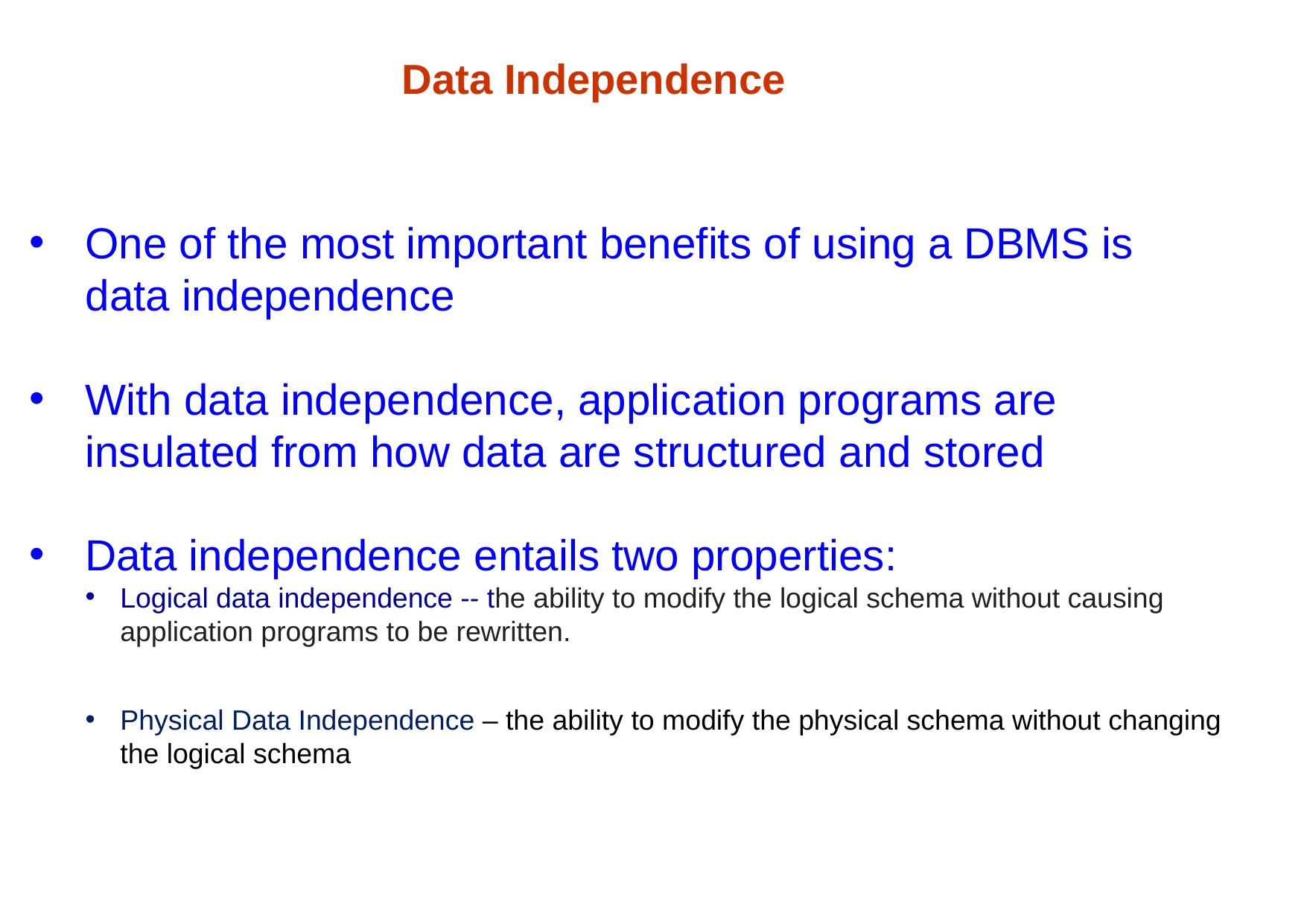

# Data Independence
One of the most important benefits of using a DBMS is
data independence

With data independence, application programs are insulated from how data are structured and stored

Data independence entails two properties:
Logical data independence -- the ability to modify the logical schema without causing application programs to be rewritten.

Physical Data Independence – the ability to modify the physical schema without changing the logical schema